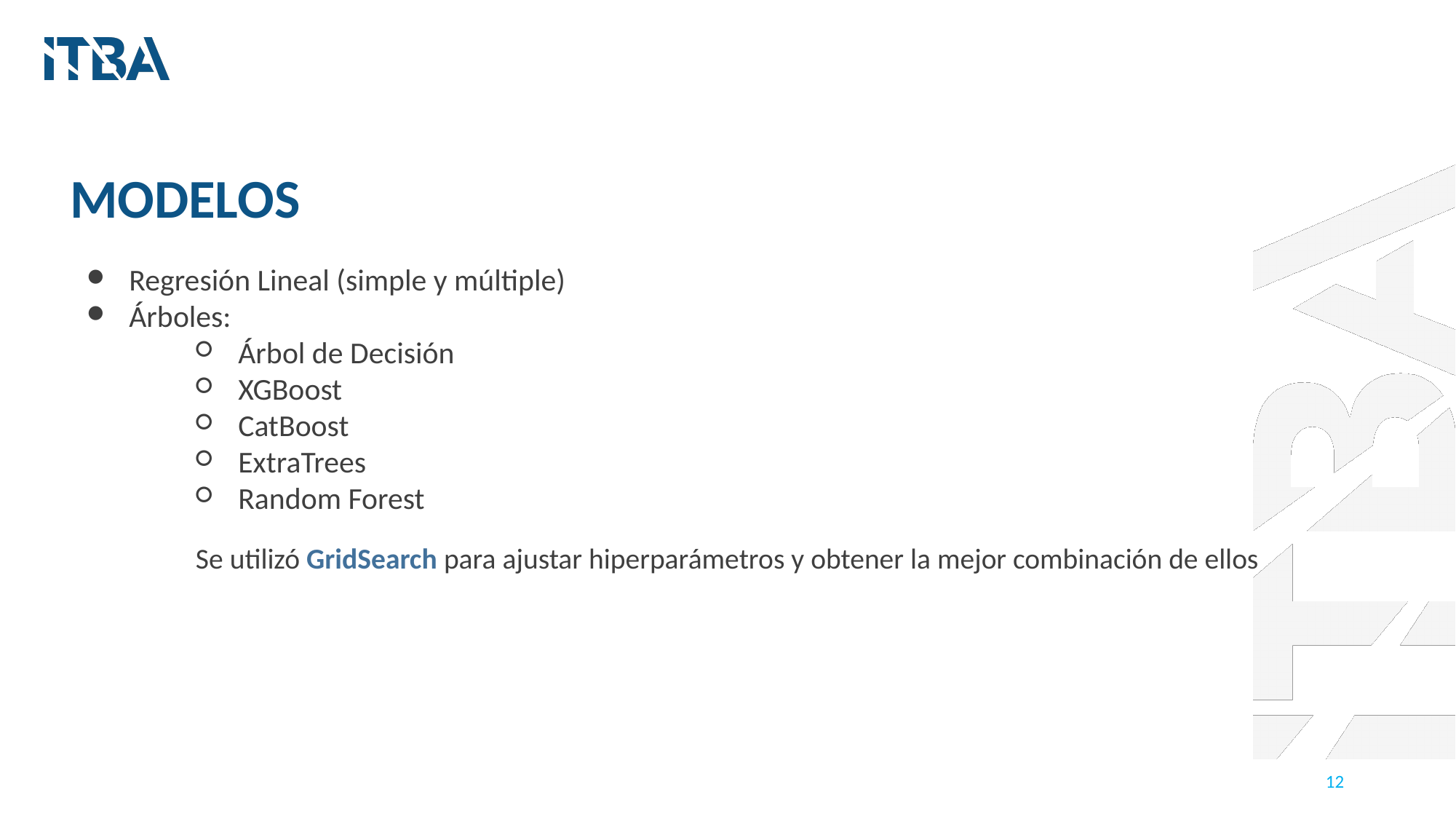

MODELOS
Regresión Lineal (simple y múltiple)
Árboles:
Árbol de Decisión
XGBoost
CatBoost
ExtraTrees
Random Forest
Se utilizó GridSearch para ajustar hiperparámetros y obtener la mejor combinación de ellos
12